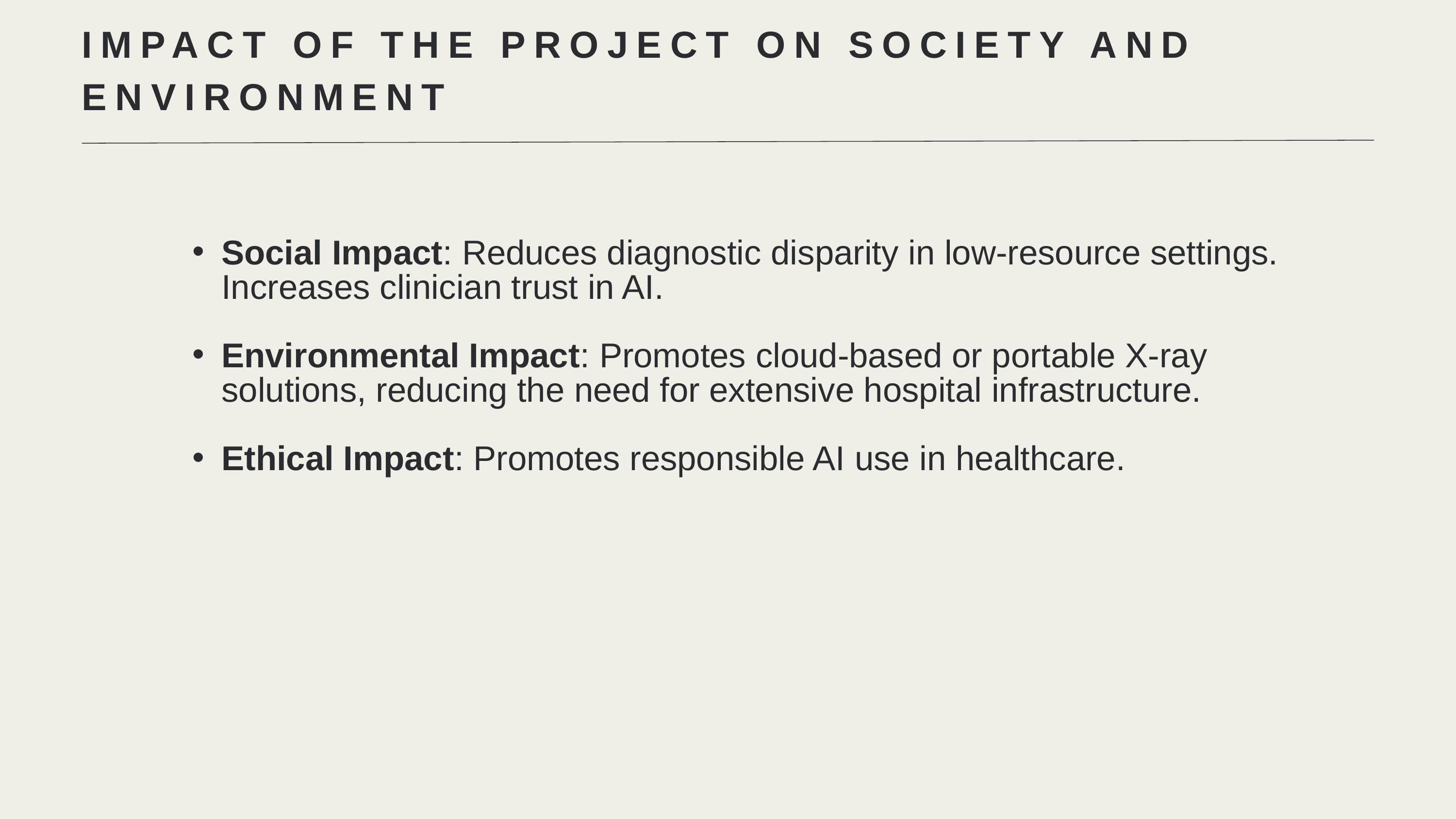

IMPACT OF THE PROJECT ON SOCIETY AND ENVIRONMENT

Social Impact: Reduces diagnostic disparity in low-resource settings. Increases clinician trust in AI.

Environmental Impact: Promotes cloud-based or portable X-ray solutions, reducing the need for extensive hospital infrastructure.

Ethical Impact: Promotes responsible AI use in healthcare.